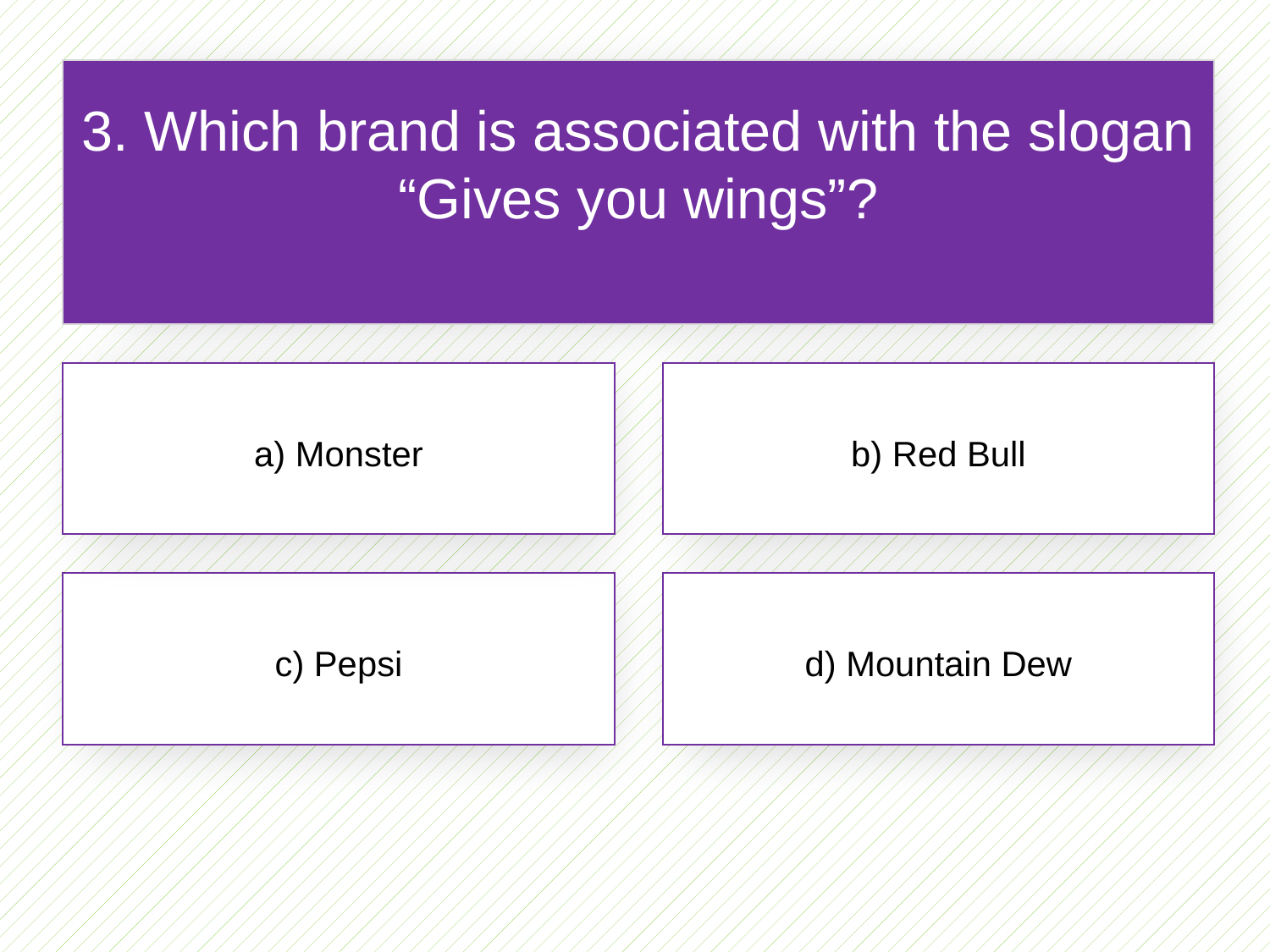

3. Which brand is associated with the slogan “Gives you wings”?

a) Monster
b) Red Bull
c) Pepsi
d) Mountain Dew